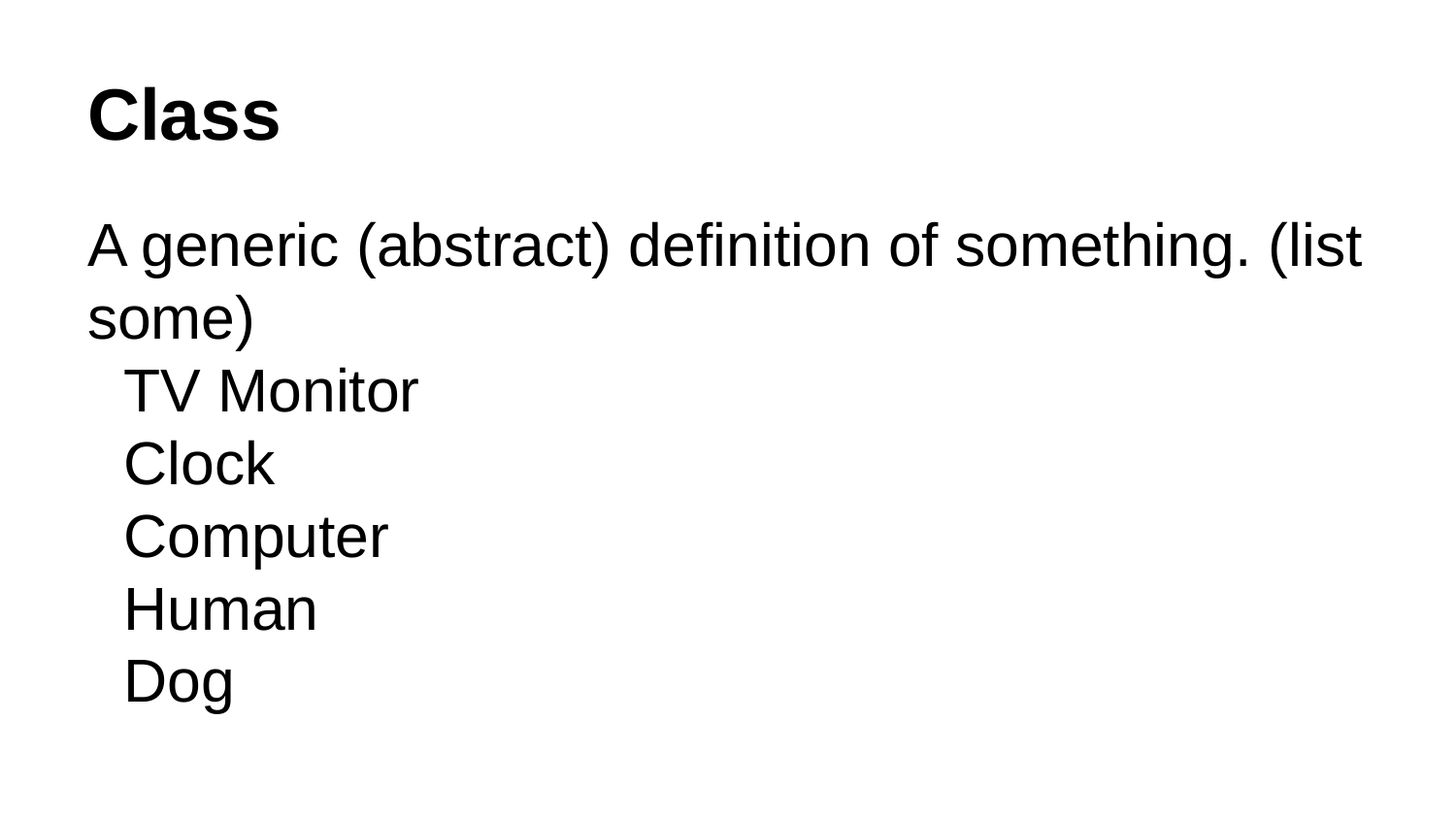

# Class
A generic (abstract) definition of something. (list some)
TV Monitor
Clock
Computer
Human
Dog